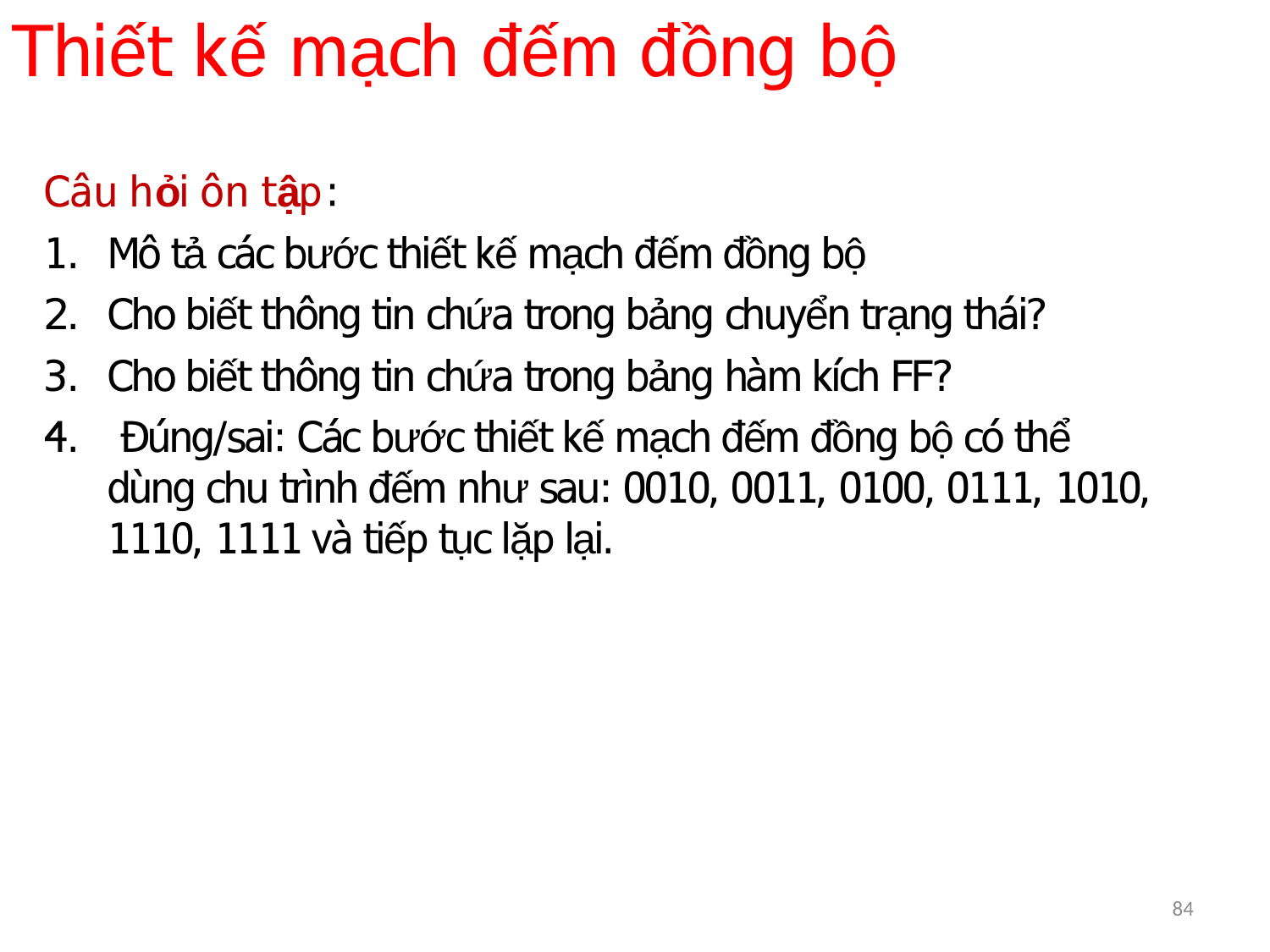

Thiết kế mạch đếm đồng bộ
Câu hỏi ôn tập:
Mô tả các bước thiết kế mạch đếm đồng bộ
Cho biết thông tin chứa trong bảng chuyển trạng thái?
Cho biết thông tin chứa trong bảng hàm kích FF?
 Đúng/sai: Các bước thiết kế mạch đếm đồng bộ có thể dùng chu trình đếm như sau: 0010, 0011, 0100, 0111, 1010, 1110, 1111 và tiếp tục lặp lại.
84